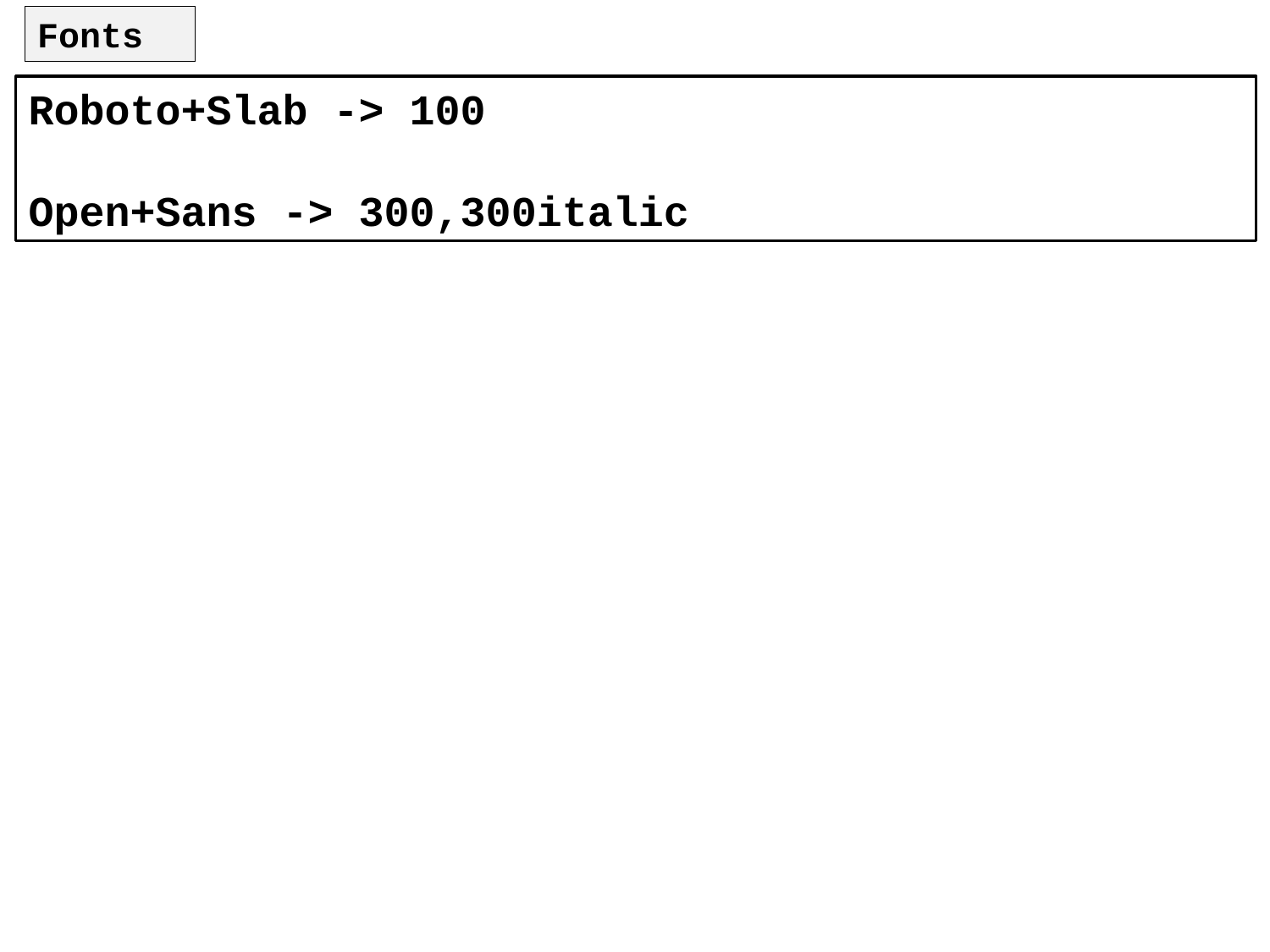

Fonts
Roboto+Slab -> 100

Open+Sans -> 300,300italic